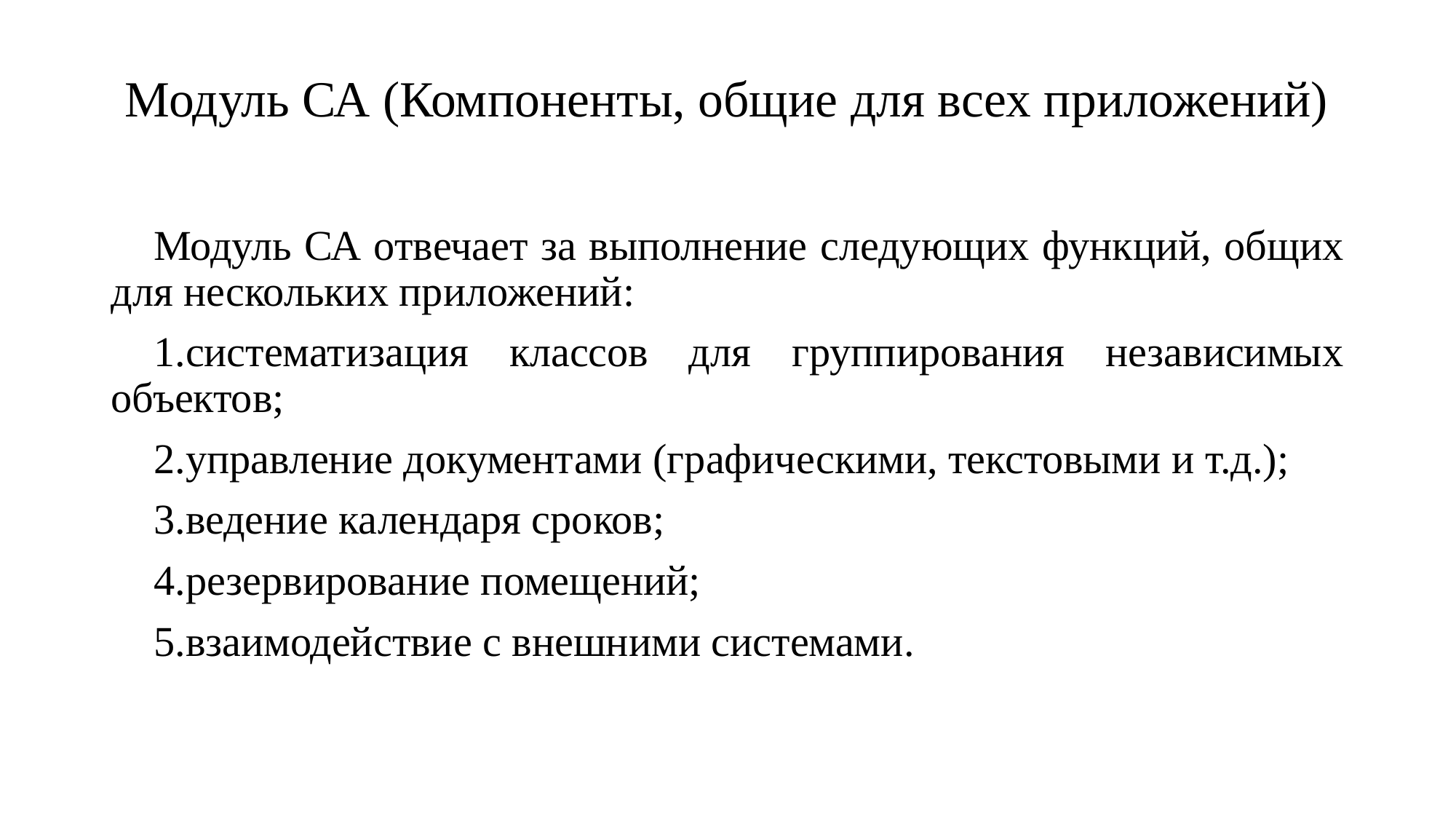

# Модуль СА (Компоненты, общие для всех приложений)
Модуль СА отвечает за выполнение следующих функций, общих для нескольких приложений:
систематизация классов для группирования независимых объектов;
управление документами (графическими, текстовыми и т.д.);
ведение календаря сроков;
резервирование помещений;
взаимодействие с внешними системами.